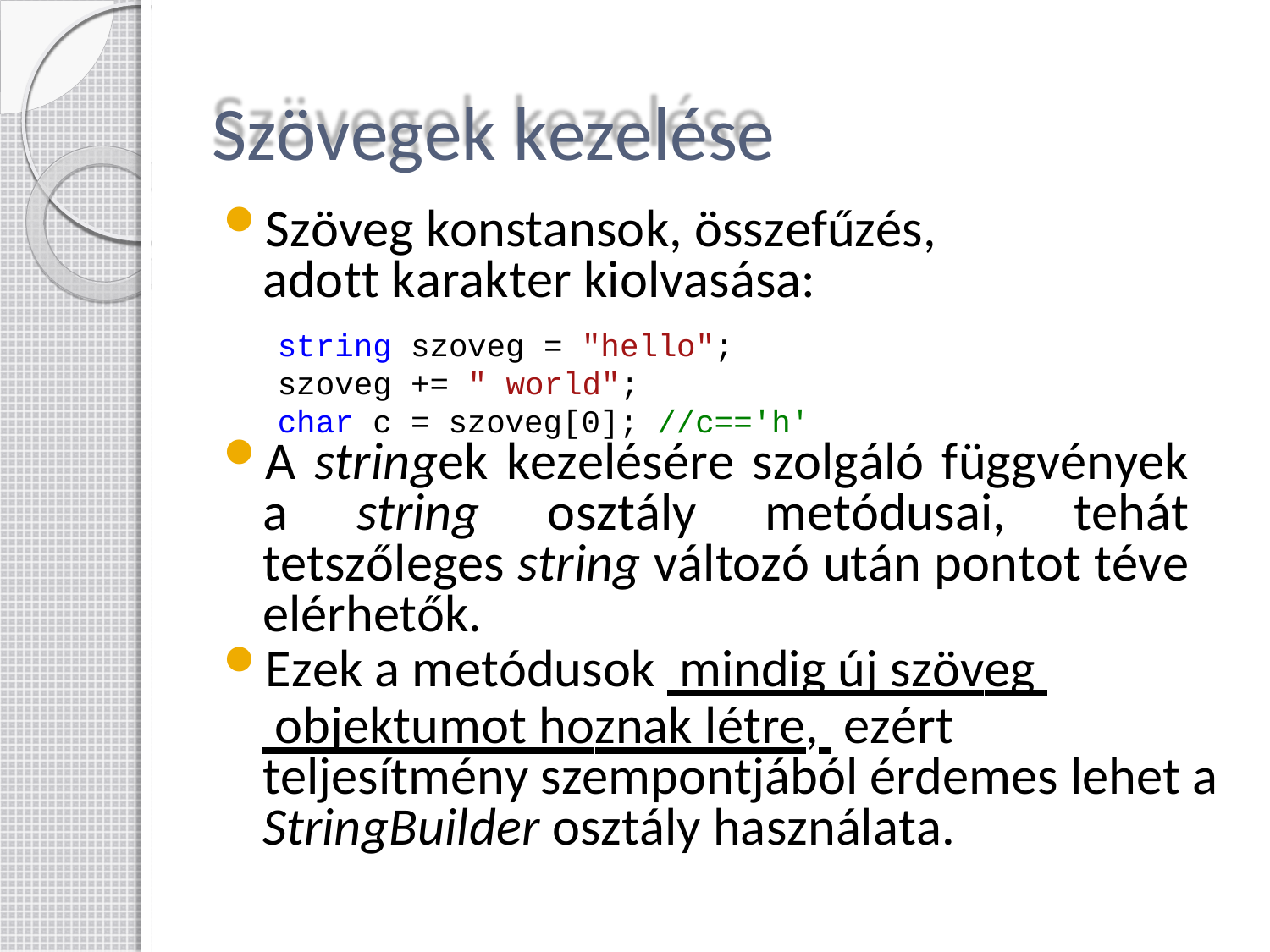

# Szövegek kezelése
Szöveg konstansok, összefűzés, adott karakter kiolvasása:
string szoveg char c
szoveg = "hello";
+= " world";
= szoveg[0]; //c=='h'
A stringek kezelésére szolgáló függvények a string osztály metódusai, tehát tetszőleges string változó után pontot téve elérhetők.
Ezek a metódusok  mindig új szöveg
 objektumot hoznak létre,  ezért teljesítmény szempontjából érdemes lehet a StringBuilder osztály használata.